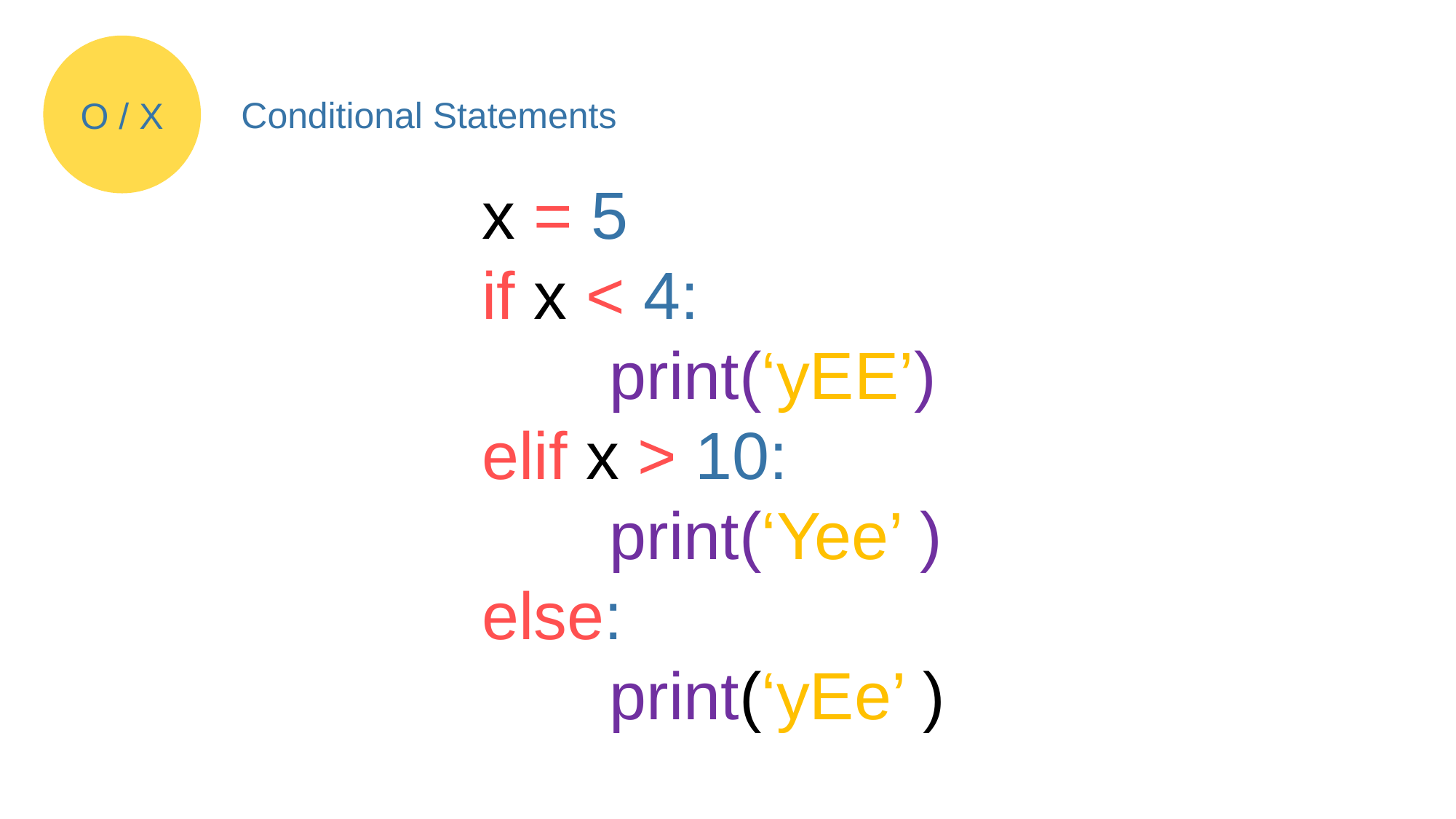

O / X
Conditional Statements
x = 5
if x < 4:
	 print(‘yEE’)
elif x > 10:
	 print(‘Yee’ )
else:
	 print(‘yEe’ )